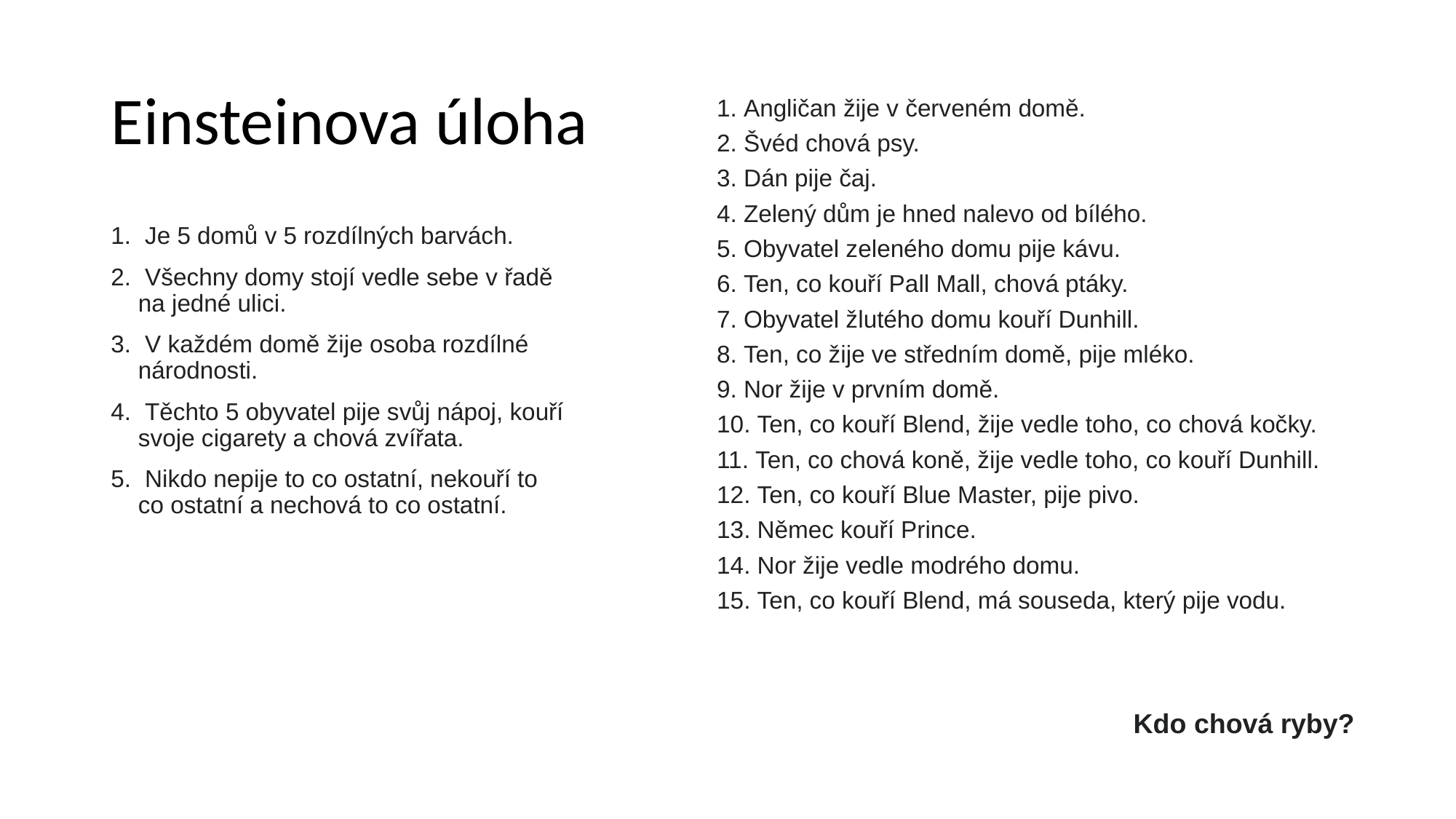

# Einsteinova úloha
 Angličan žije v červeném domě.
 Švéd chová psy.
 Dán pije čaj.
 Zelený dům je hned nalevo od bílého.
 Obyvatel zeleného domu pije kávu.
 Ten, co kouří Pall Mall, chová ptáky.
 Obyvatel žlutého domu kouří Dunhill.
 Ten, co žije ve středním domě, pije mléko.
 Nor žije v prvním domě.
 Ten, co kouří Blend, žije vedle toho, co chová kočky.
 Ten, co chová koně, žije vedle toho, co kouří Dunhill.
 Ten, co kouří Blue Master, pije pivo.
 Němec kouří Prince.
 Nor žije vedle modrého domu.
 Ten, co kouří Blend, má souseda, který pije vodu.

 Je 5 domů v 5 rozdílných barvách.
 Všechny domy stojí vedle sebe v řadě na jedné ulici.
 V každém domě žije osoba rozdílné národnosti.
 Těchto 5 obyvatel pije svůj nápoj, kouří svoje cigarety a chová zvířata.
 Nikdo nepije to co ostatní, nekouří to co ostatní a nechová to co ostatní.

Kdo chová ryby?